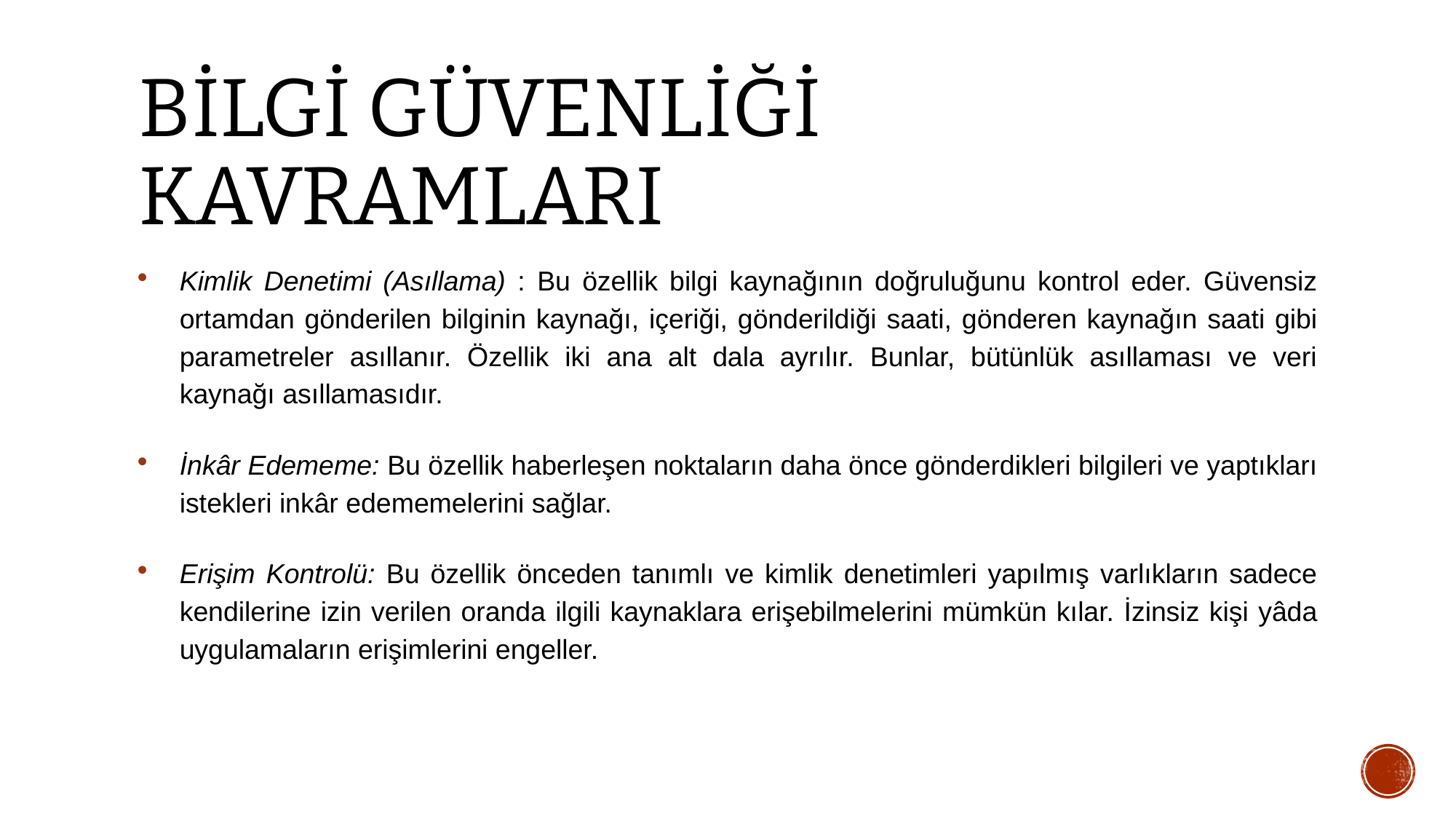

# Bilgi Güvenliği Kavramları
Kimlik Denetimi (Asıllama) : Bu özellik bilgi kaynağının doğruluğunu kontrol eder. Güvensiz ortamdan gönderilen bilginin kaynağı, içeriği, gönderildiği saati, gönderen kaynağın saati gibi parametreler asıllanır. Özellik iki ana alt dala ayrılır. Bunlar, bütünlük asıllaması ve veri kaynağı asıllamasıdır.
İnkâr Edememe: Bu özellik haberleşen noktaların daha önce gönderdikleri bilgileri ve yaptıkları istekleri inkâr edememelerini sağlar.
Erişim Kontrolü: Bu özellik önceden tanımlı ve kimlik denetimleri yapılmış varlıkların sadece kendilerine izin verilen oranda ilgili kaynaklara erişebilmelerini mümkün kılar. İzinsiz kişi yâda uygulamaların erişimlerini engeller.